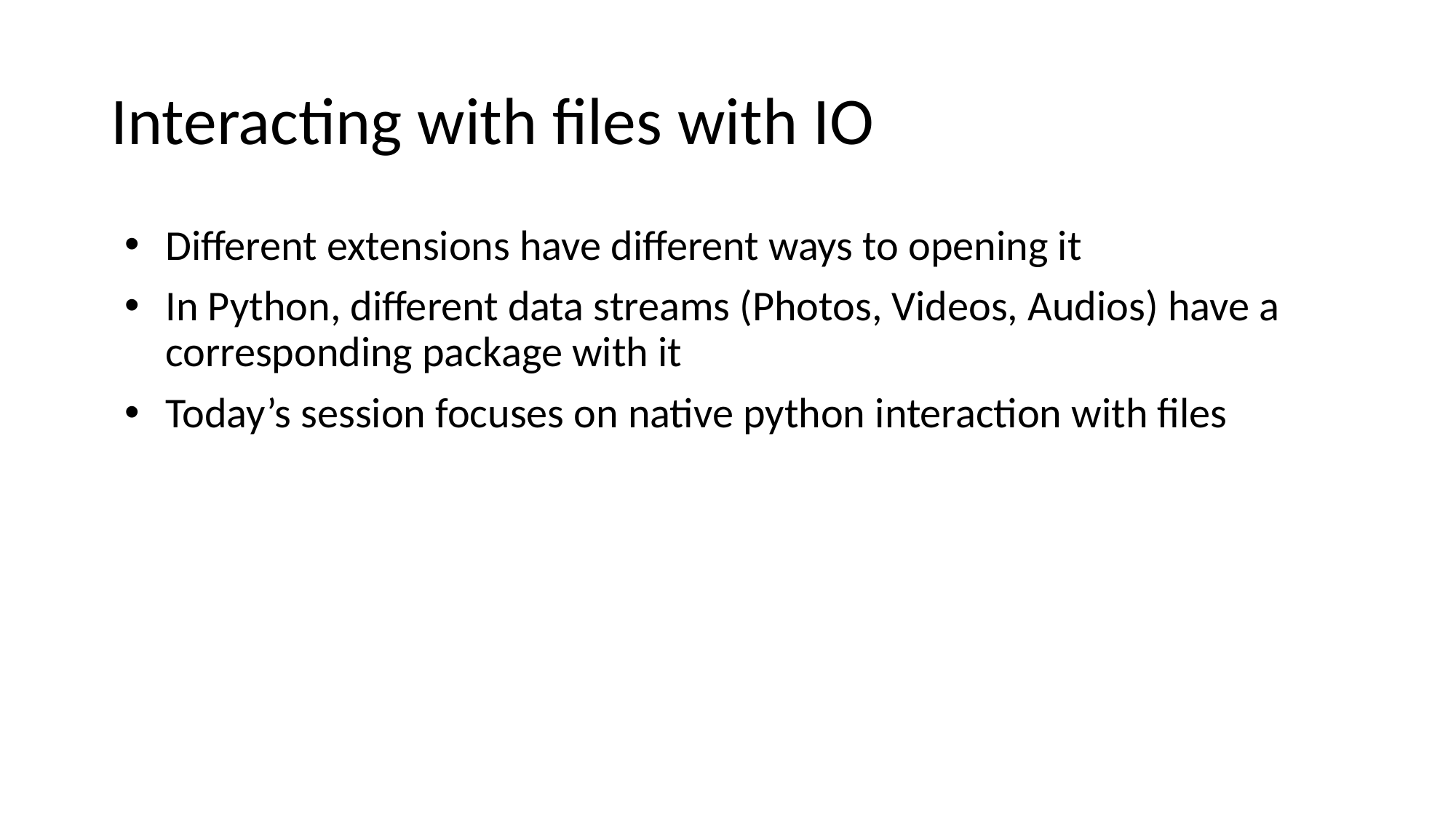

# Interacting with files with IO
Different extensions have different ways to opening it
In Python, different data streams (Photos, Videos, Audios) have a corresponding package with it
Today’s session focuses on native python interaction with files